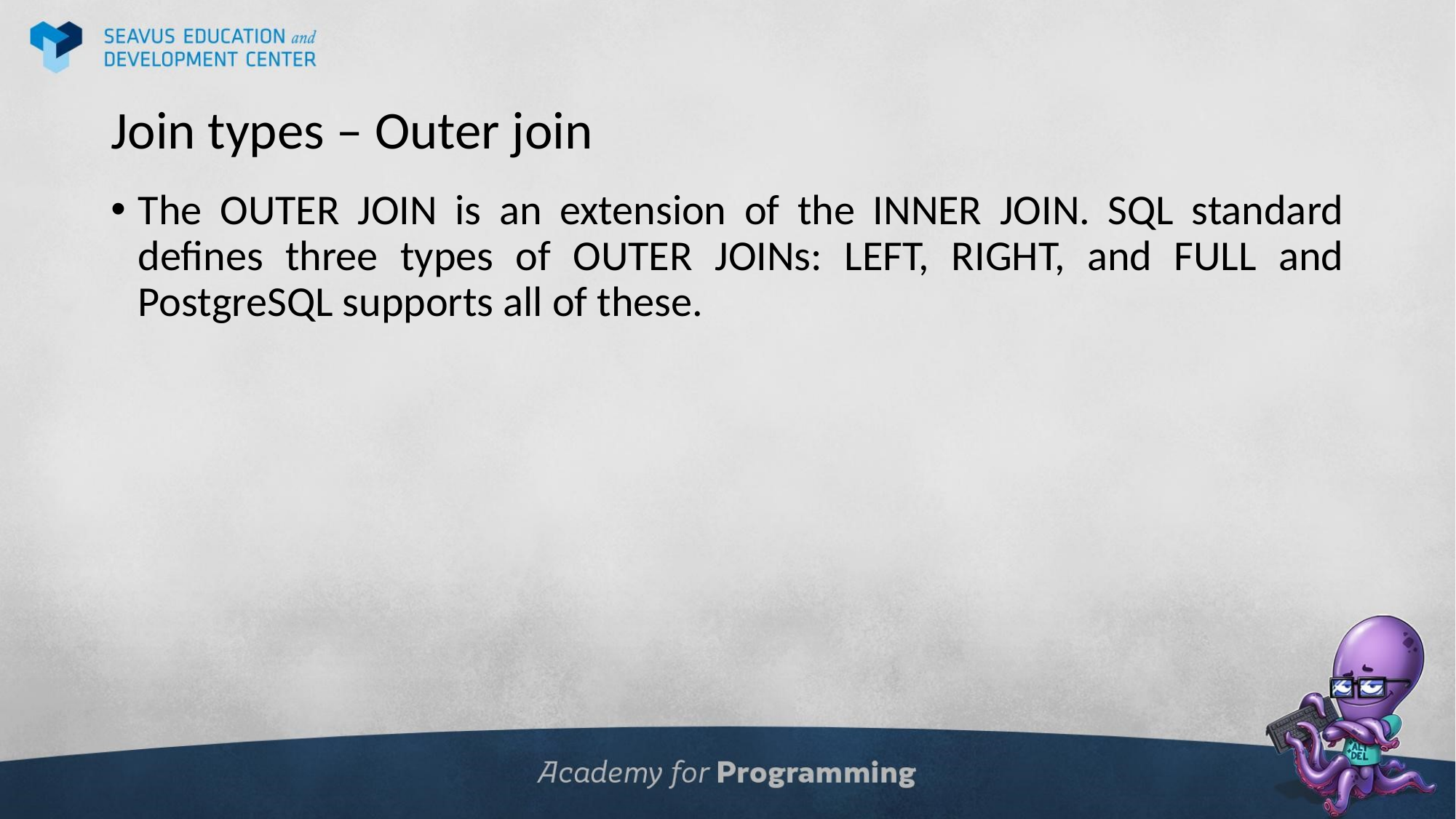

# Join types – Outer join
The OUTER JOIN is an extension of the INNER JOIN. SQL standard defines three types of OUTER JOINs: LEFT, RIGHT, and FULL and PostgreSQL supports all of these.